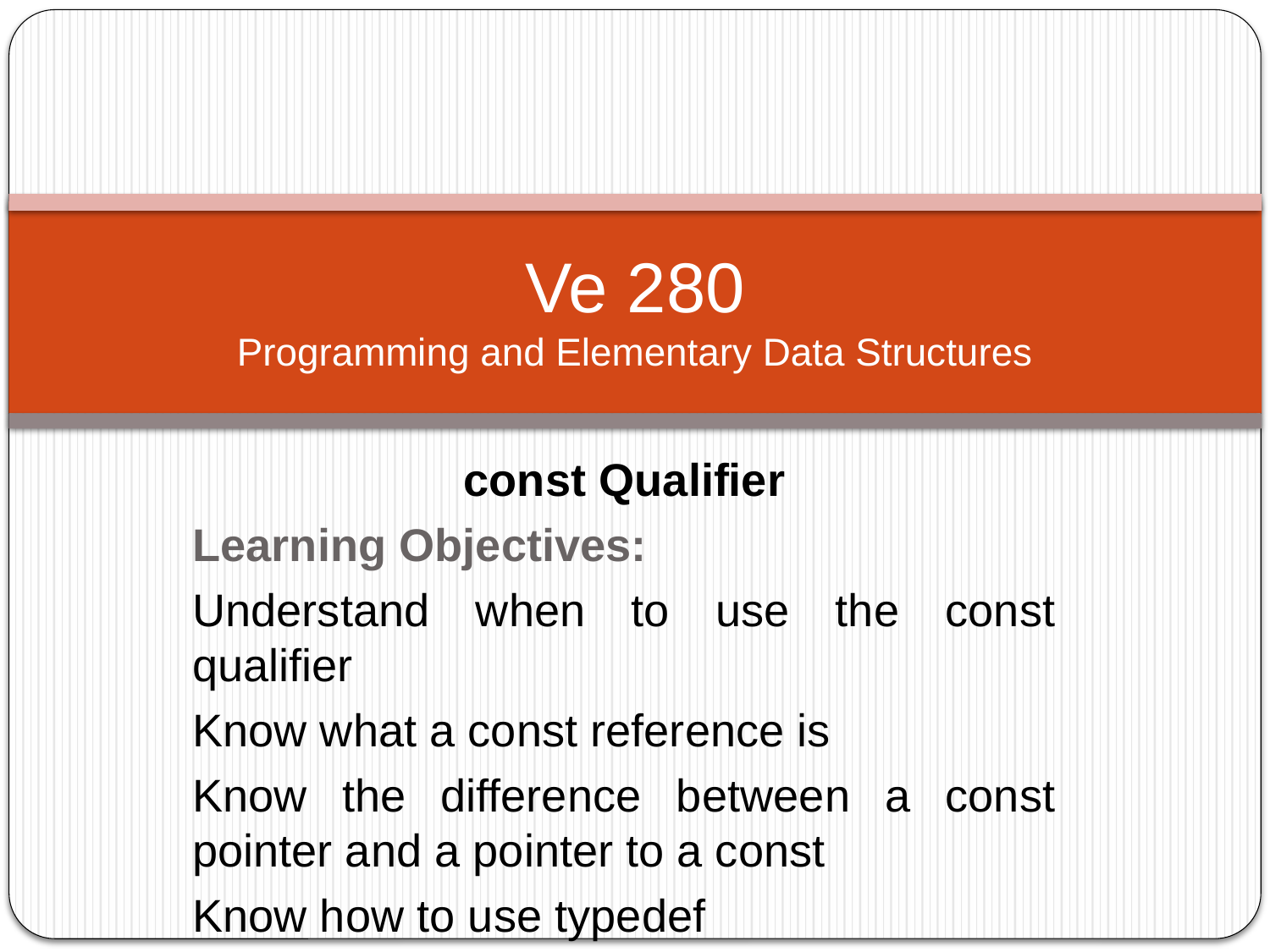

# Ve 280 Programming and Elementary Data Structures
const Qualifier
Learning Objectives:
Understand when to use the const qualifier
Know what a const reference is
Know the difference between a const pointer and a pointer to a const
Know how to use typedef